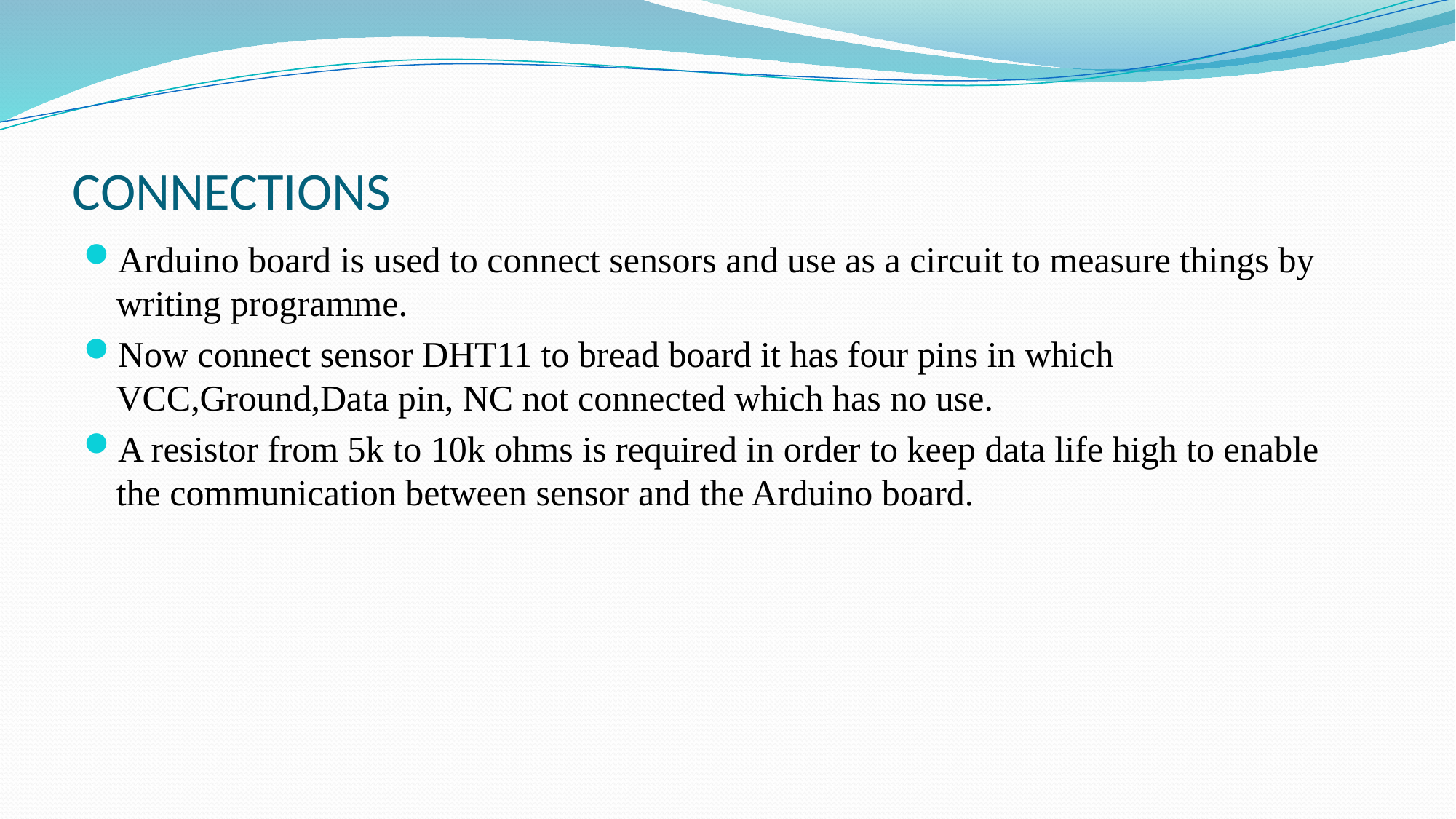

# CONNECTIONS
Arduino board is used to connect sensors and use as a circuit to measure things by writing programme.
Now connect sensor DHT11 to bread board it has four pins in which VCC,Ground,Data pin, NC not connected which has no use.
A resistor from 5k to 10k ohms is required in order to keep data life high to enable the communication between sensor and the Arduino board.